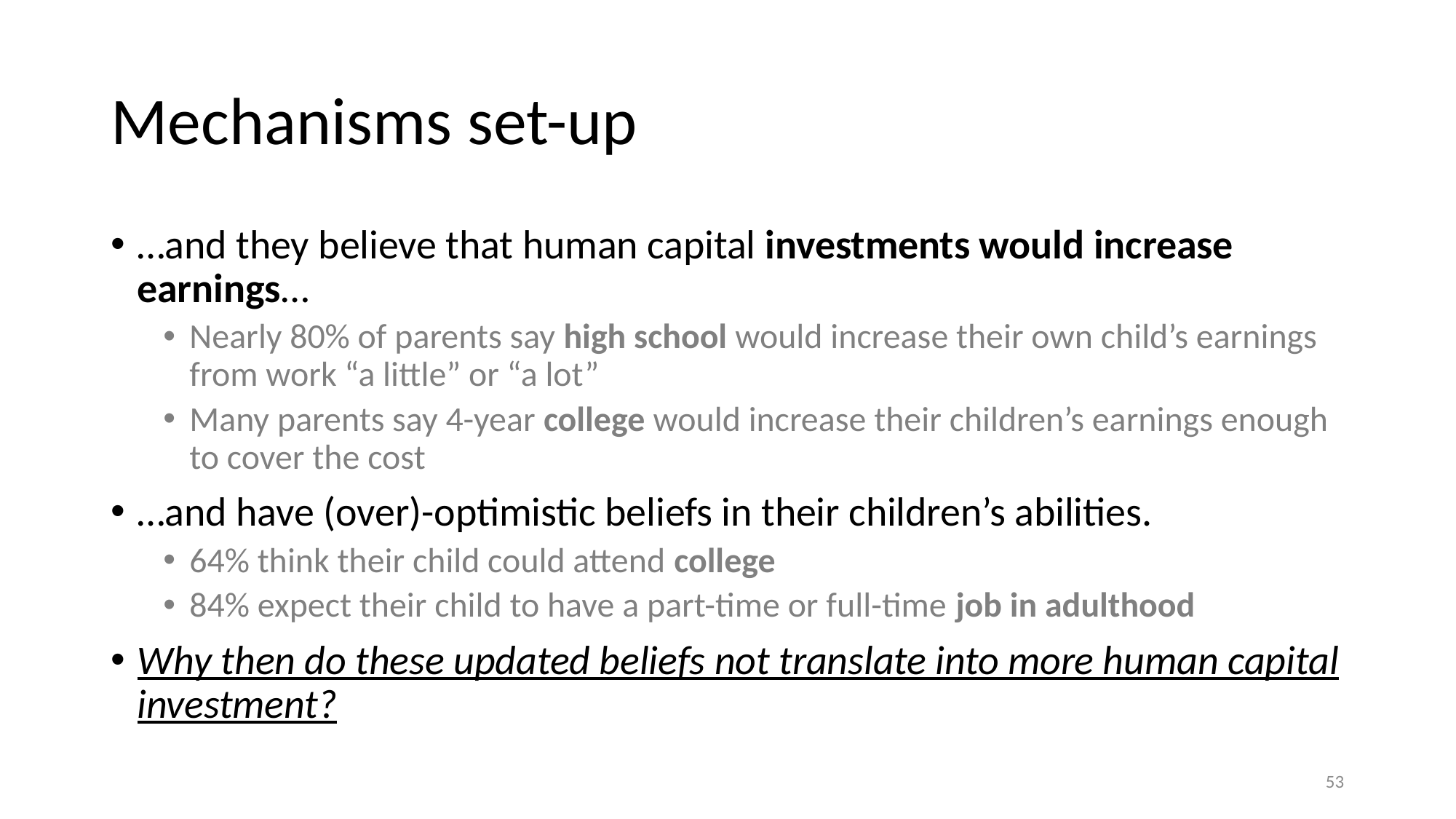

# Mechanisms set-up
…and they believe that human capital investments would increase earnings…
Nearly 80% of parents say high school would increase their own child’s earnings from work “a little” or “a lot”
Many parents say 4-year college would increase their children’s earnings enough to cover the cost
…and have (over)-optimistic beliefs in their children’s abilities.
64% think their child could attend college
84% expect their child to have a part-time or full-time job in adulthood
Why then do these updated beliefs not translate into more human capital investment?
53